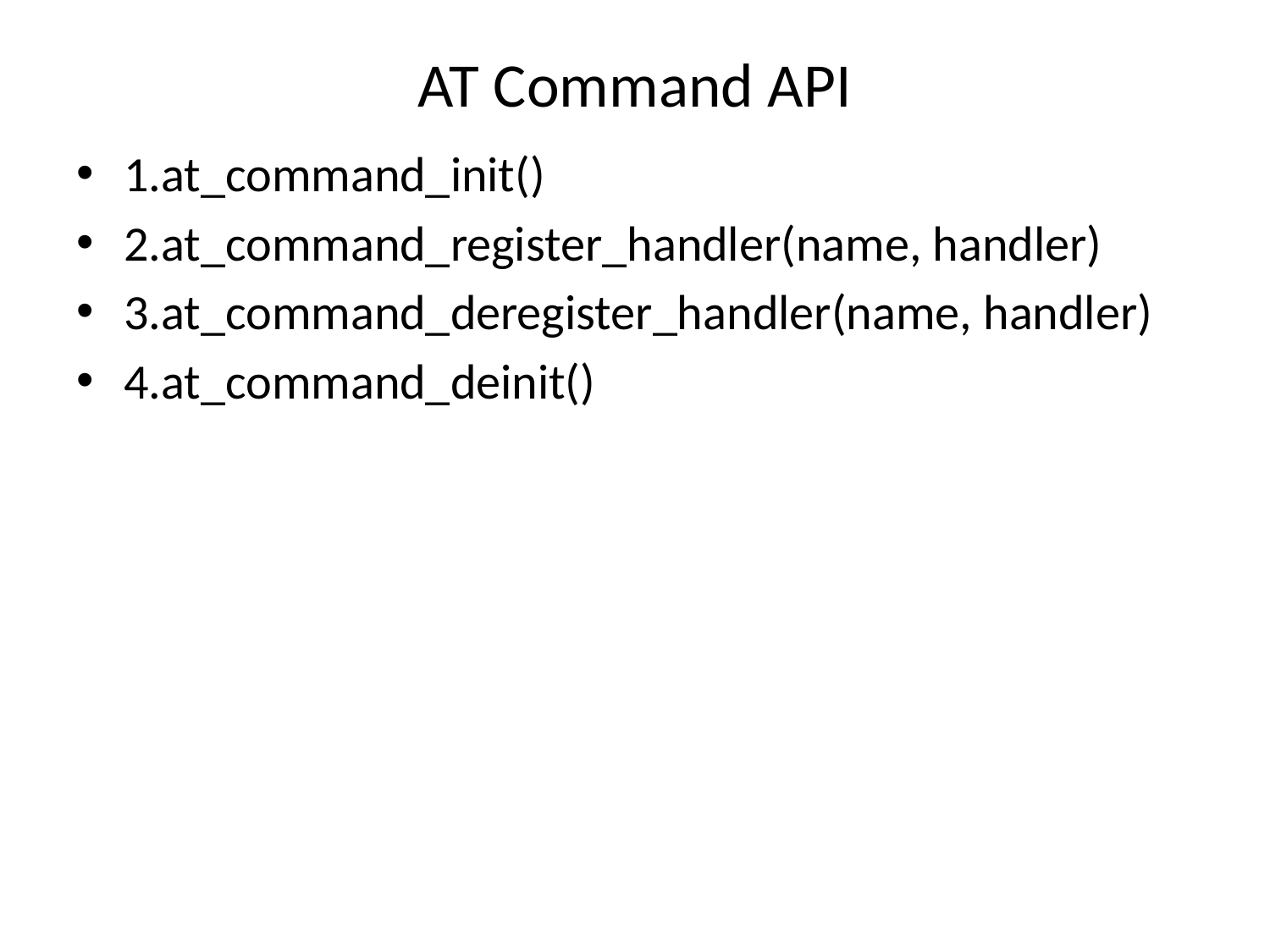

# AT Command API
1.at_command_init()
2.at_command_register_handler(name, handler)
3.at_command_deregister_handler(name, handler)
4.at_command_deinit()